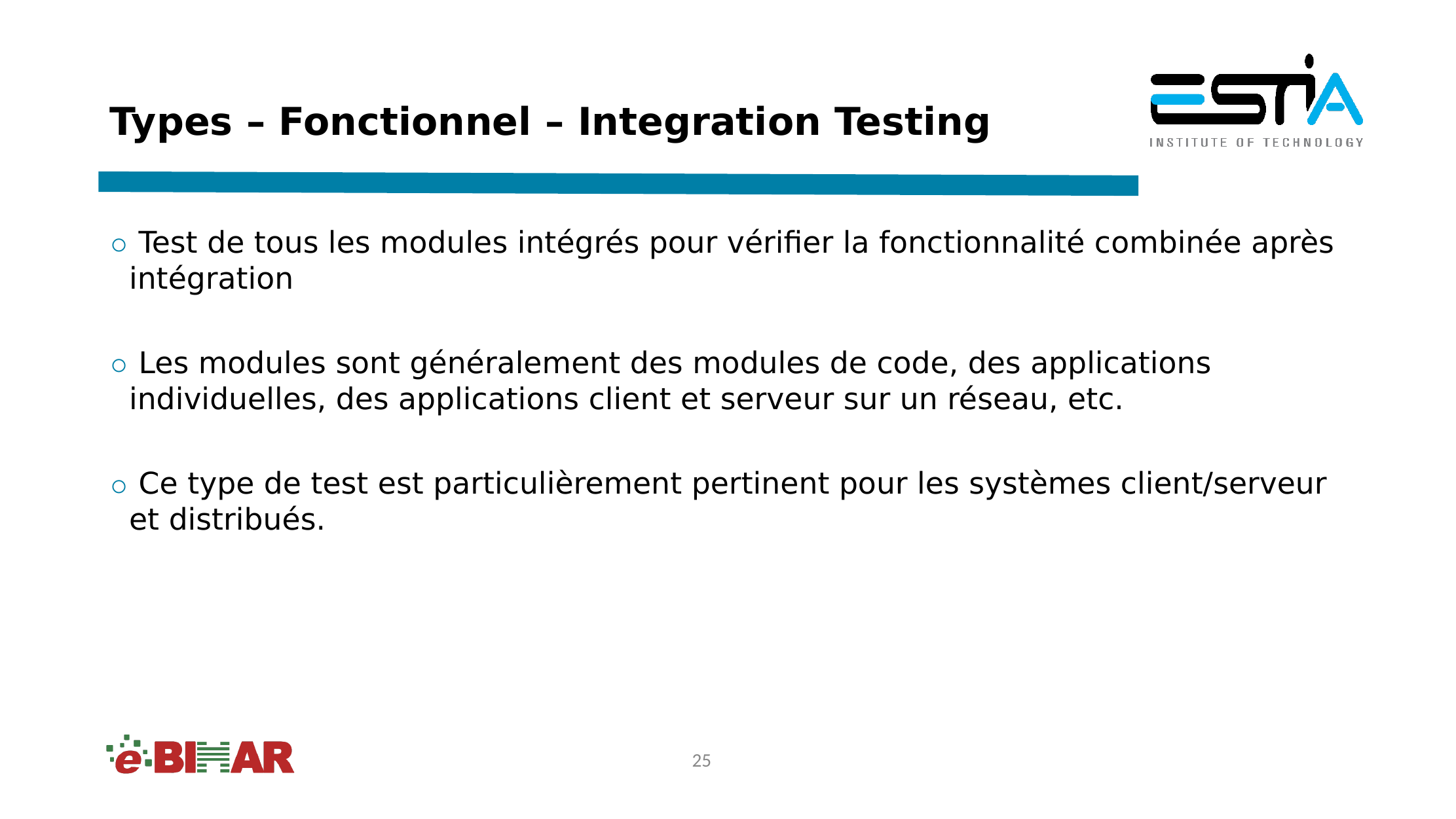

# Types – Fonctionnel – Integration Testing
 Test de tous les modules intégrés pour vérifier la fonctionnalité combinée après intégration

 Les modules sont généralement des modules de code, des applications individuelles, des applications client et serveur sur un réseau, etc.

 Ce type de test est particulièrement pertinent pour les systèmes client/serveur et distribués.
25